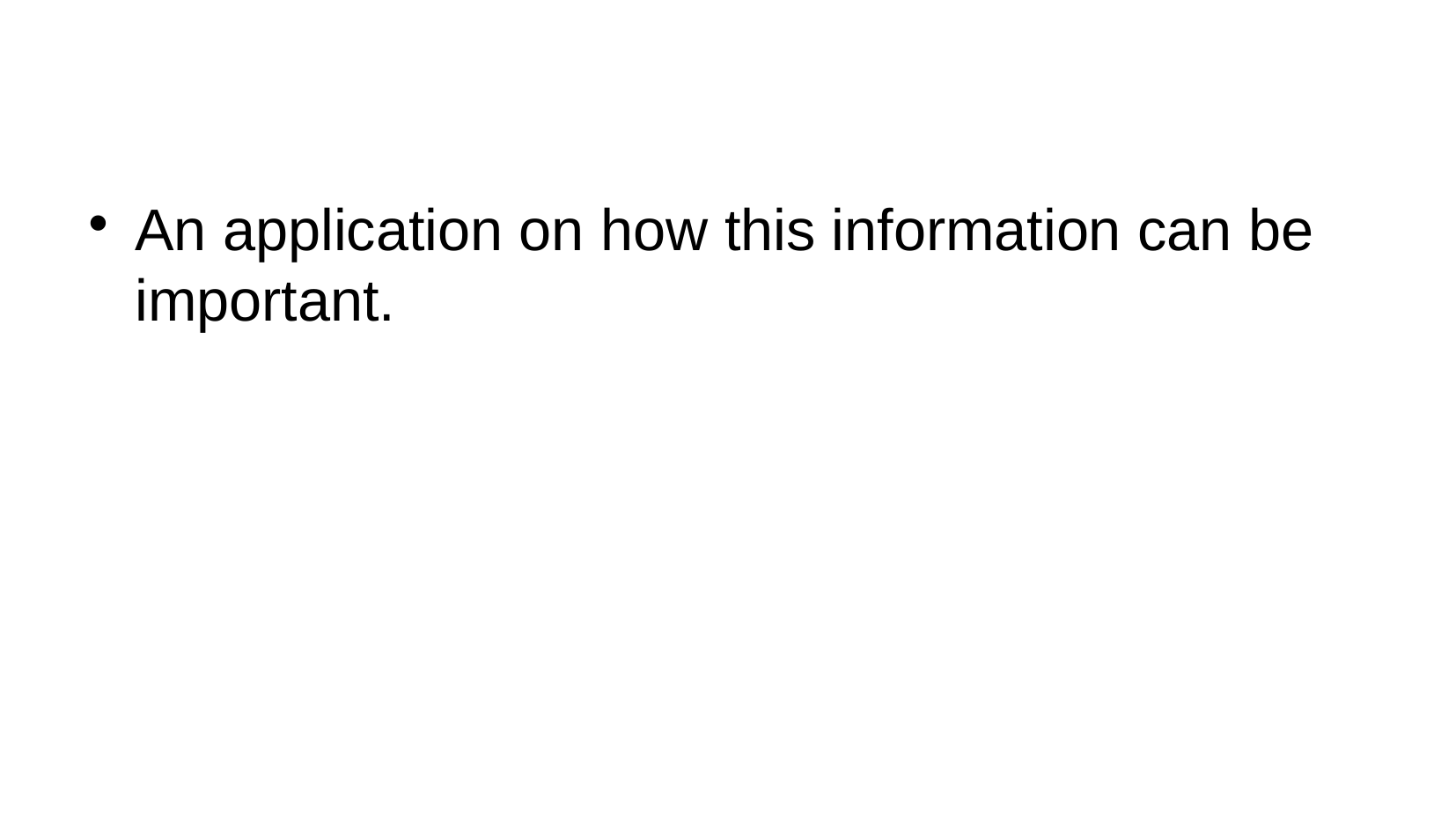

#
An application on how this information can be important.